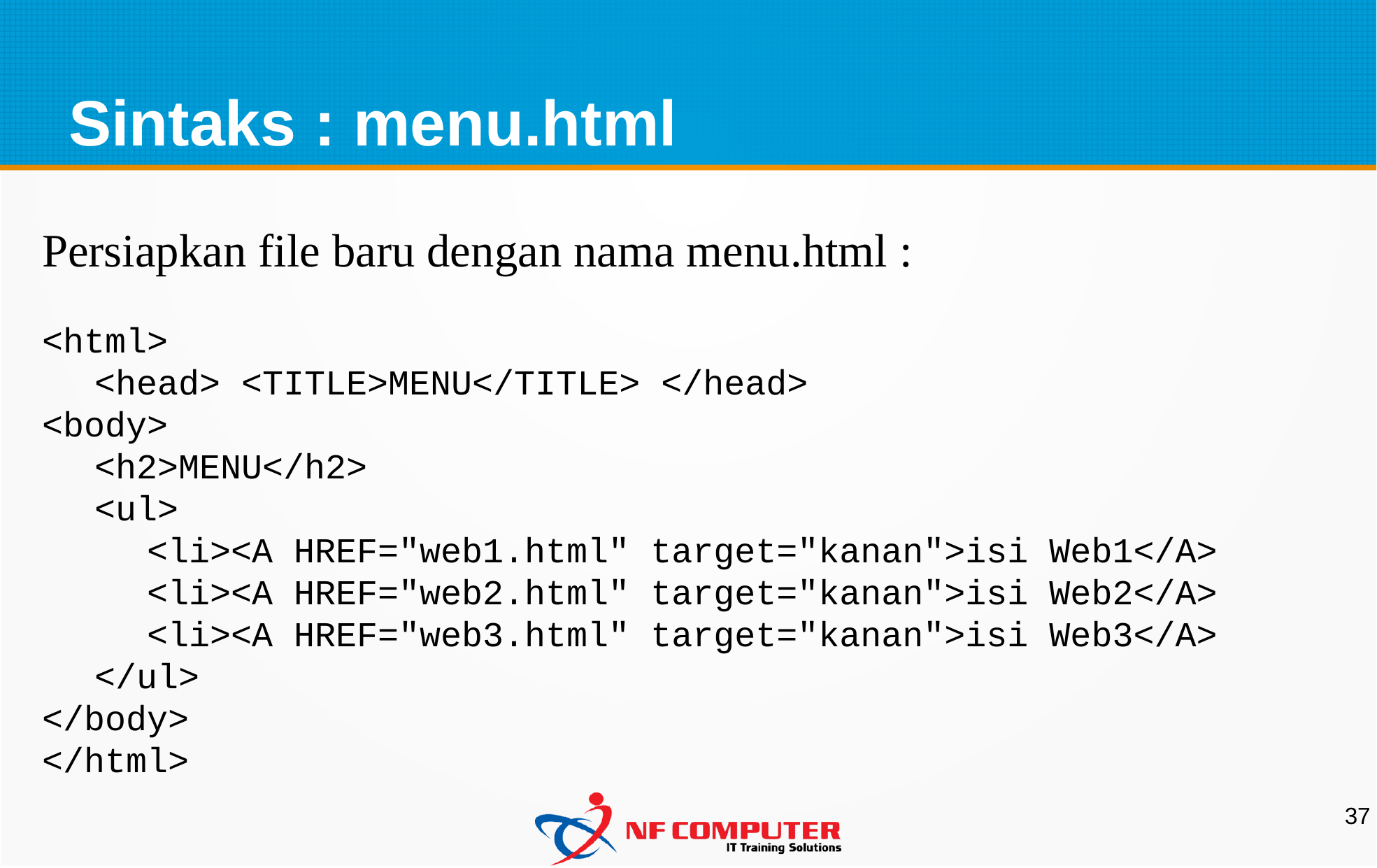

Sintaks : menu.html
Persiapkan file baru dengan nama menu.html :

<html>
<head> <TITLE>MENU</TITLE> </head>
<body>
<h2>MENU</h2>
<ul>
<li><A HREF="web1.html" target="kanan">isi Web1</A>
<li><A HREF="web2.html" target="kanan">isi Web2</A>
<li><A HREF="web3.html" target="kanan">isi Web3</A>
</ul>
</body>
</html>
37